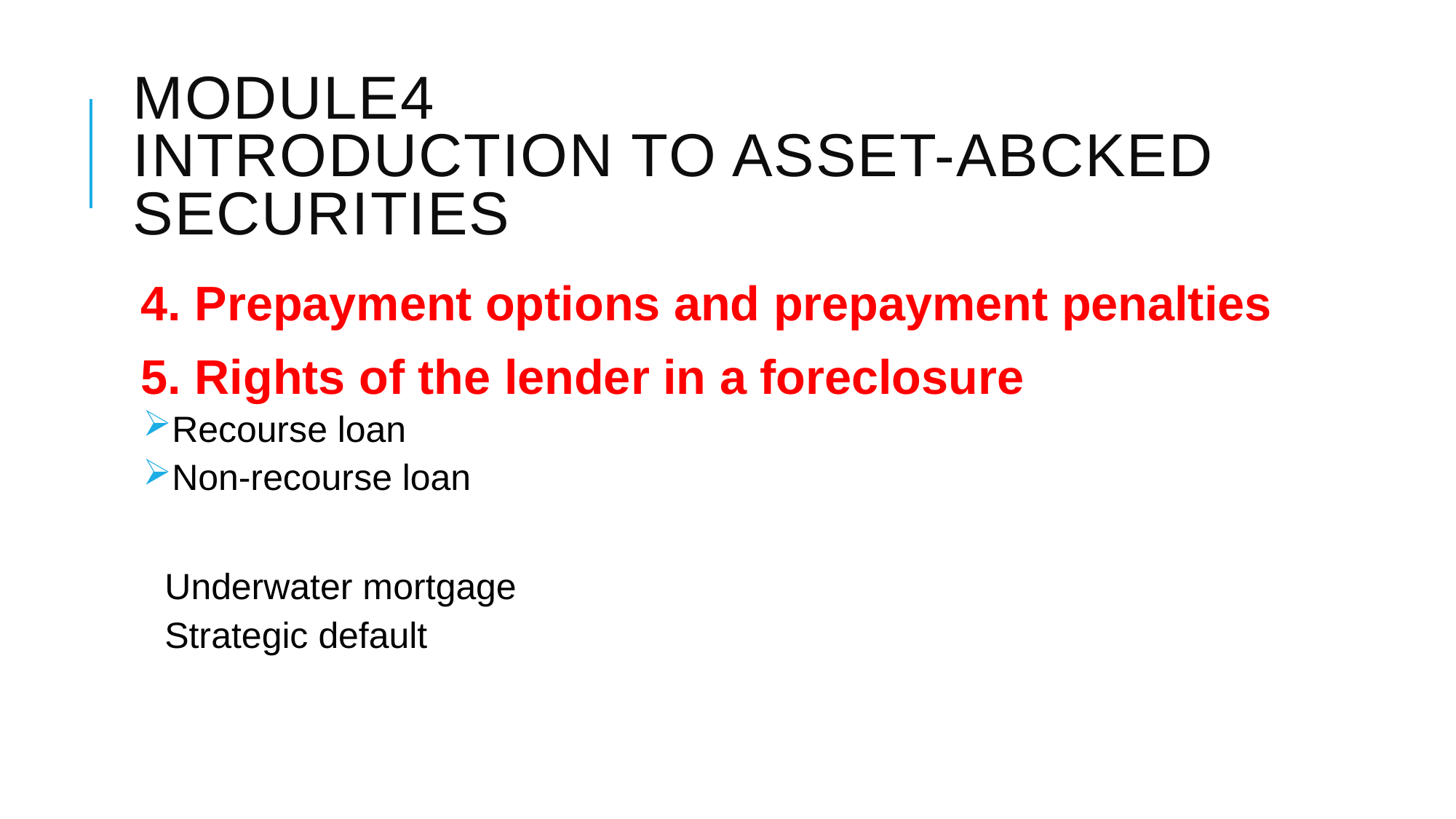

# Module4 Introduction to ASSET-ABCKED SECURITIES
4. Prepayment options and prepayment penalties
5. Rights of the lender in a foreclosure
Recourse loan
Non-recourse loan

Underwater mortgage
Strategic default